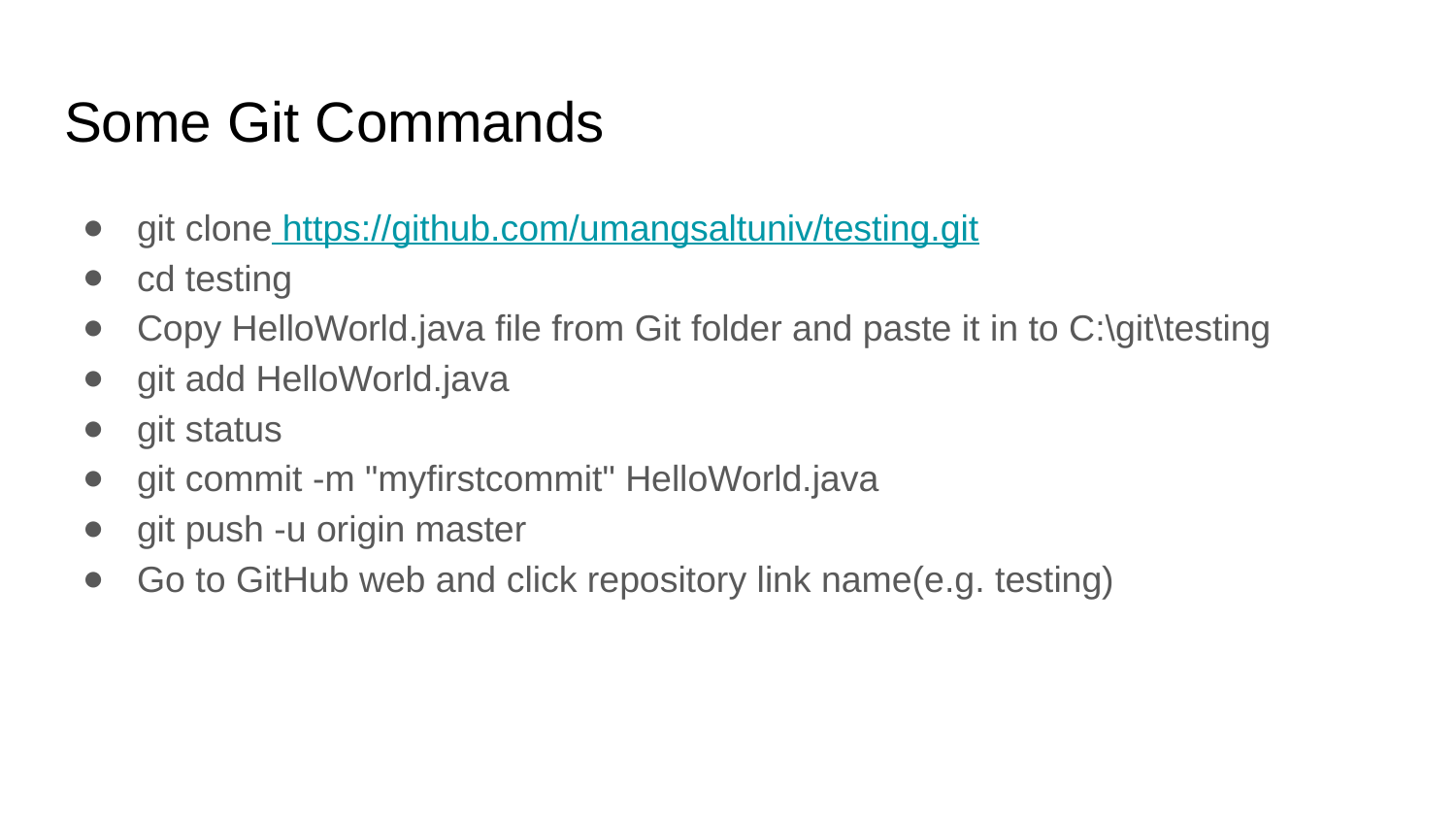

# Some Git Commands
git clone https://github.com/umangsaltuniv/testing.git
cd testing
Copy HelloWorld.java file from Git folder and paste it in to C:\git\testing
git add HelloWorld.java
git status
git commit -m "myfirstcommit" HelloWorld.java
git push -u origin master
Go to GitHub web and click repository link name(e.g. testing)